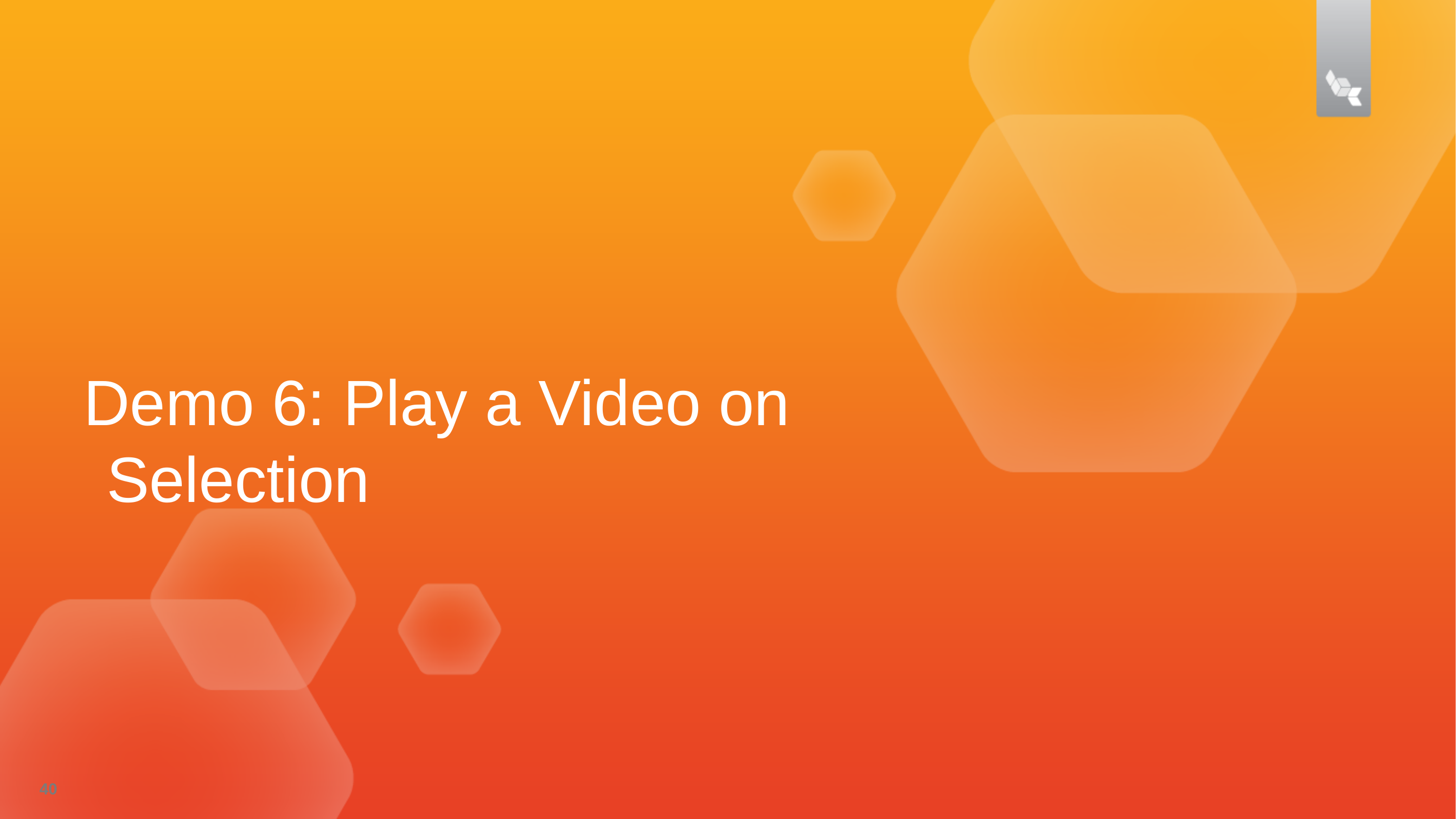

Demo 6: Play a Video on Selection
40